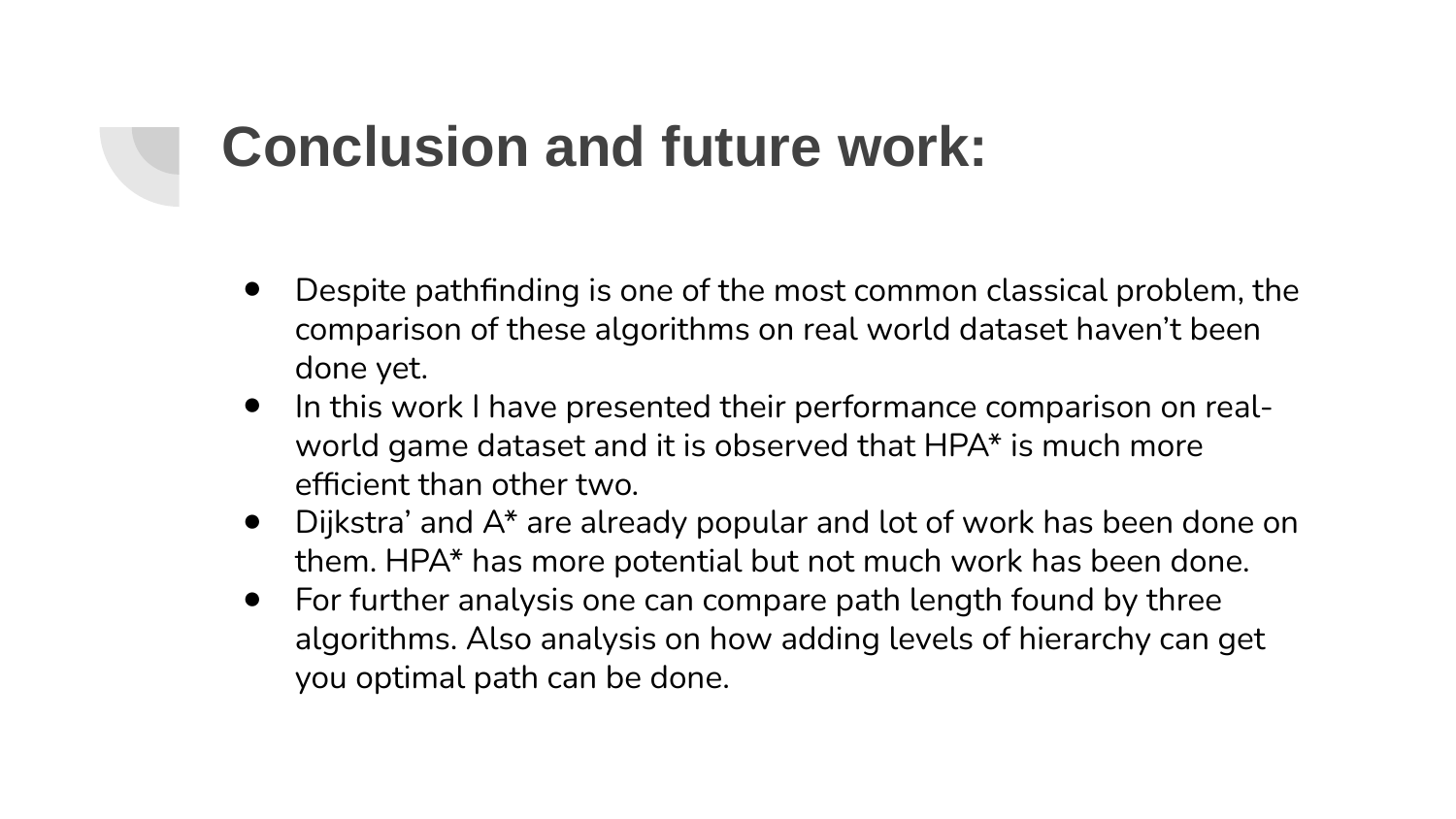

# Conclusion and future work:
Despite pathfinding is one of the most common classical problem, the comparison of these algorithms on real world dataset haven’t been done yet.
In this work I have presented their performance comparison on real-world game dataset and it is observed that HPA* is much more efficient than other two.
Dijkstra’ and A* are already popular and lot of work has been done on them. HPA* has more potential but not much work has been done.
For further analysis one can compare path length found by three algorithms. Also analysis on how adding levels of hierarchy can get you optimal path can be done.